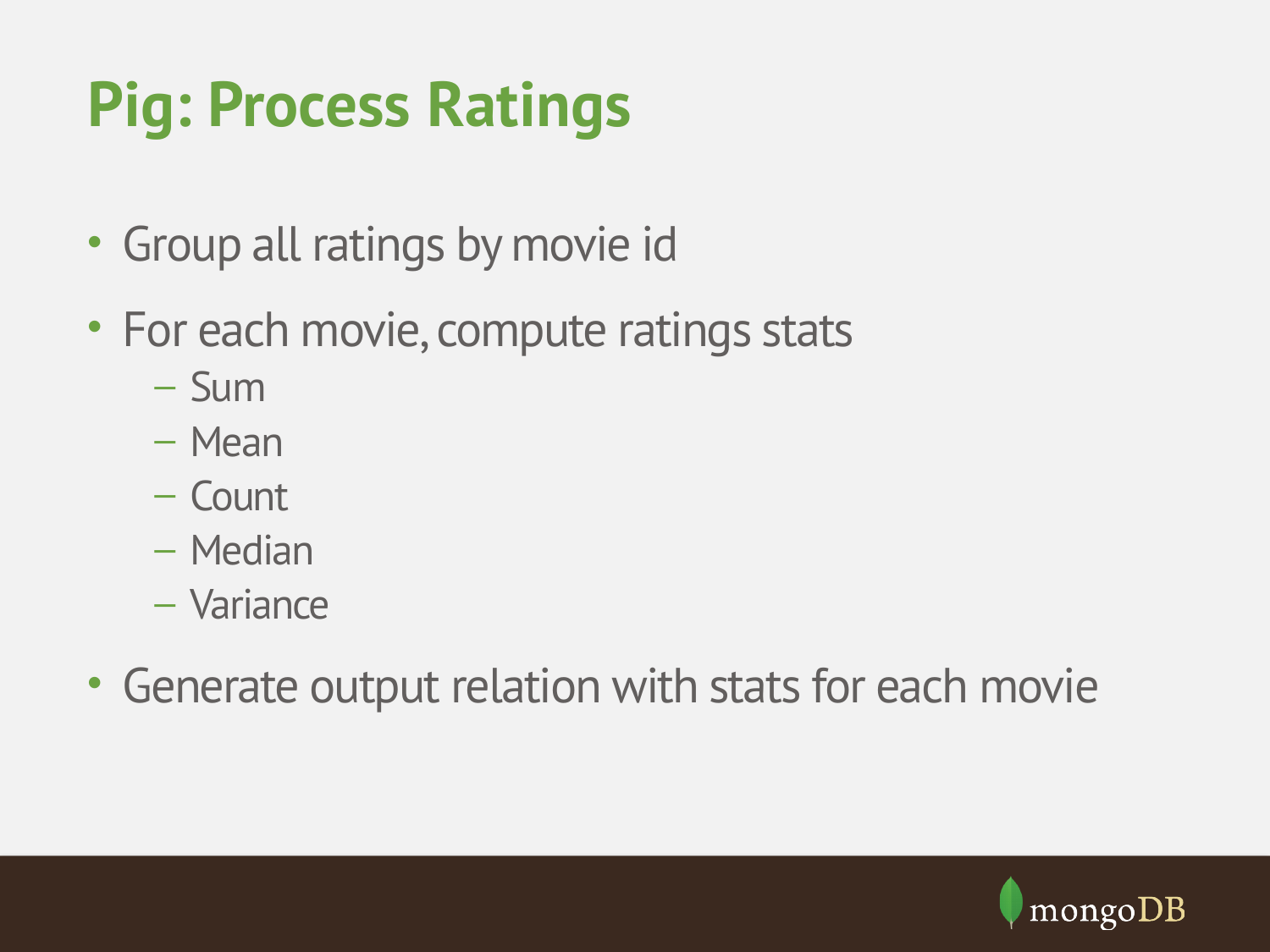

# Pig: Process Ratings
Group all ratings by movie id
For each movie, compute ratings stats
Sum
Mean
Count
Median
Variance
Generate output relation with stats for each movie